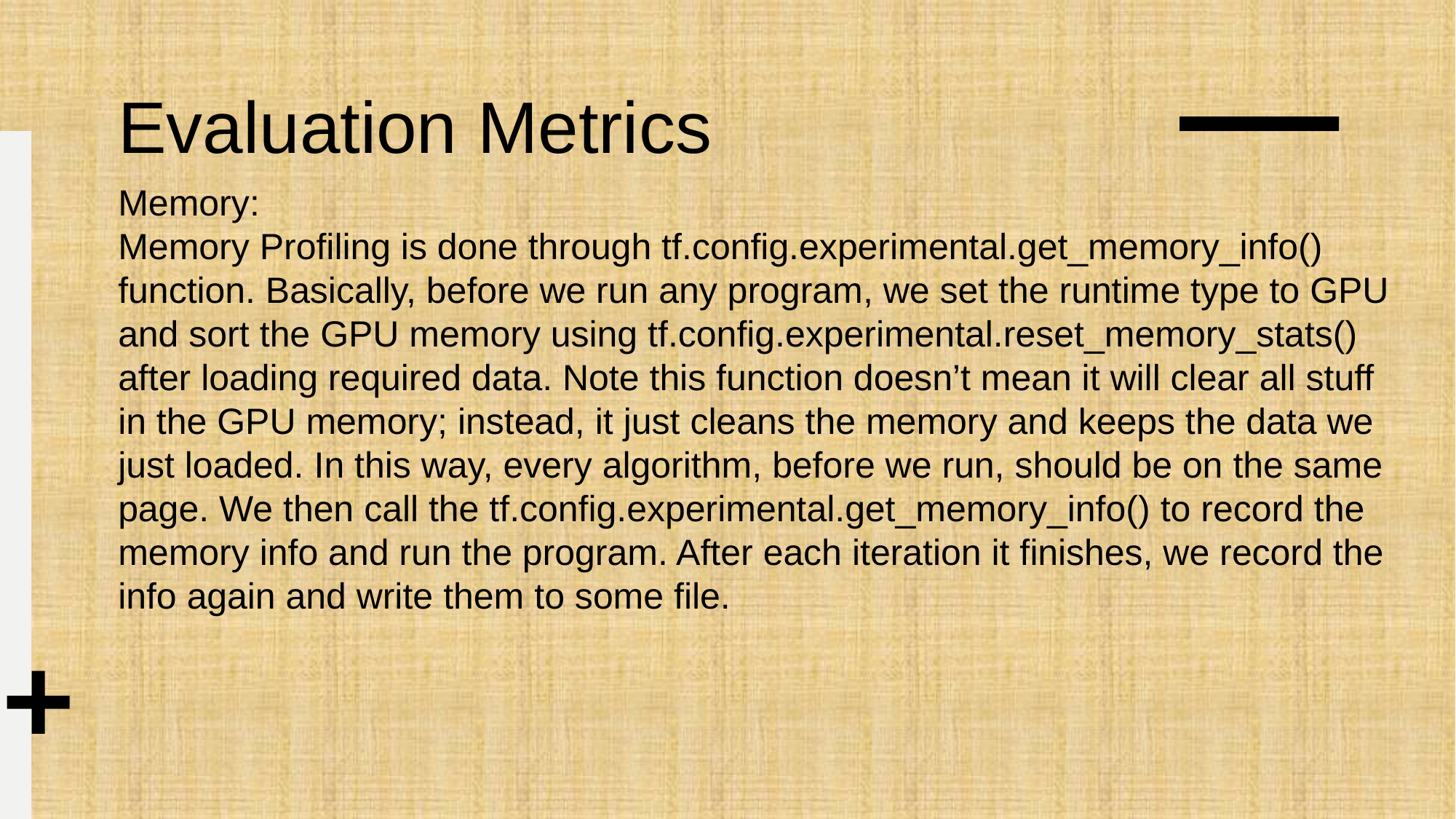

Evaluation Metrics
Memory:
Memory Profiling is done through tf.config.experimental.get_memory_info() function. Basically, before we run any program, we set the runtime type to GPU and sort the GPU memory using tf.config.experimental.reset_memory_stats() after loading required data. Note this function doesn’t mean it will clear all stuff in the GPU memory; instead, it just cleans the memory and keeps the data we just loaded. In this way, every algorithm, before we run, should be on the same page. We then call the tf.config.experimental.get_memory_info() to record the memory info and run the program. After each iteration it finishes, we record the info again and write them to some file.